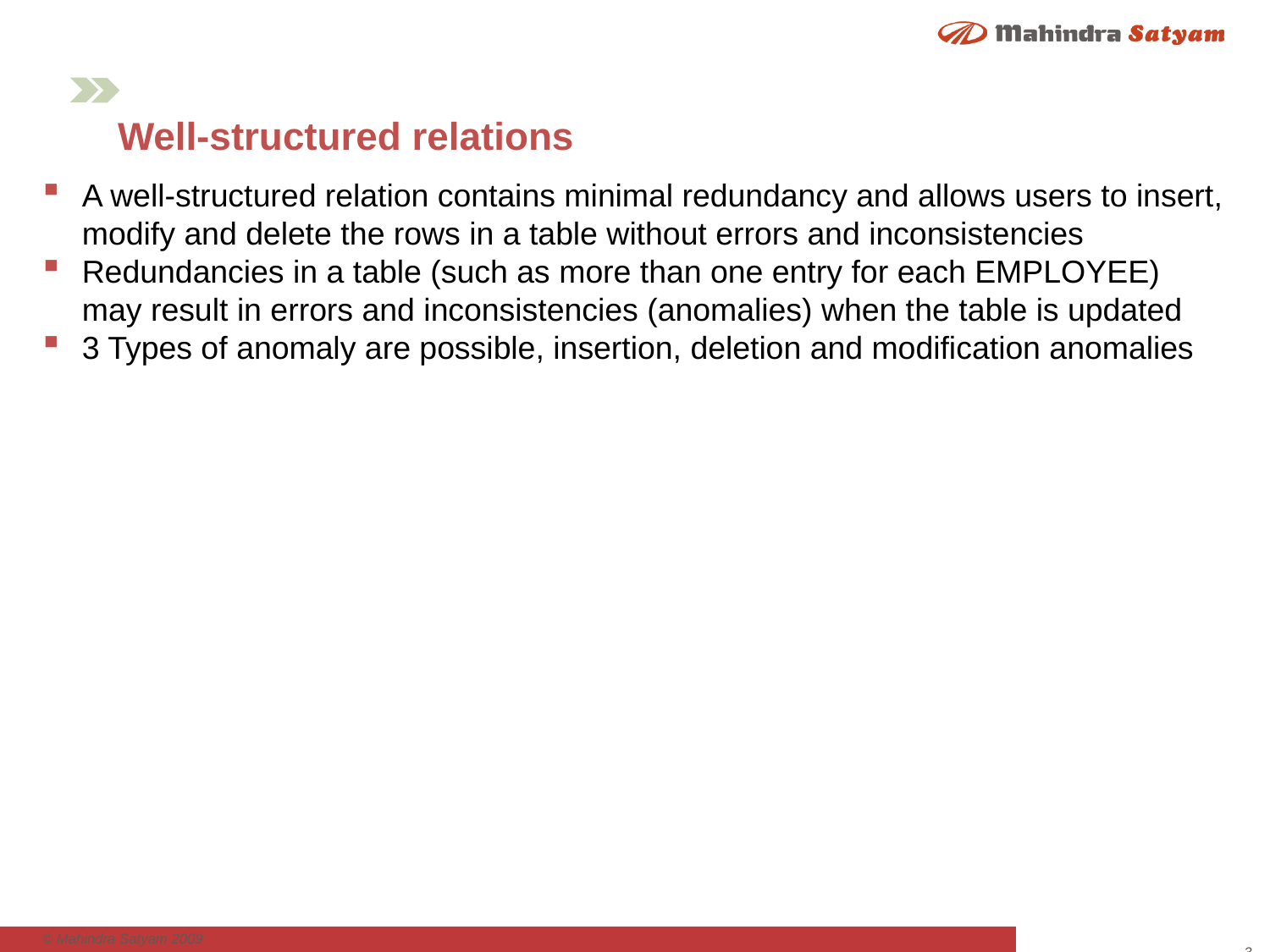

# Well-structured relations
A well-structured relation contains minimal redundancy and allows users to insert, modify and delete the rows in a table without errors and inconsistencies
Redundancies in a table (such as more than one entry for each EMPLOYEE) may result in errors and inconsistencies (anomalies) when the table is updated
3 Types of anomaly are possible, insertion, deletion and modification anomalies